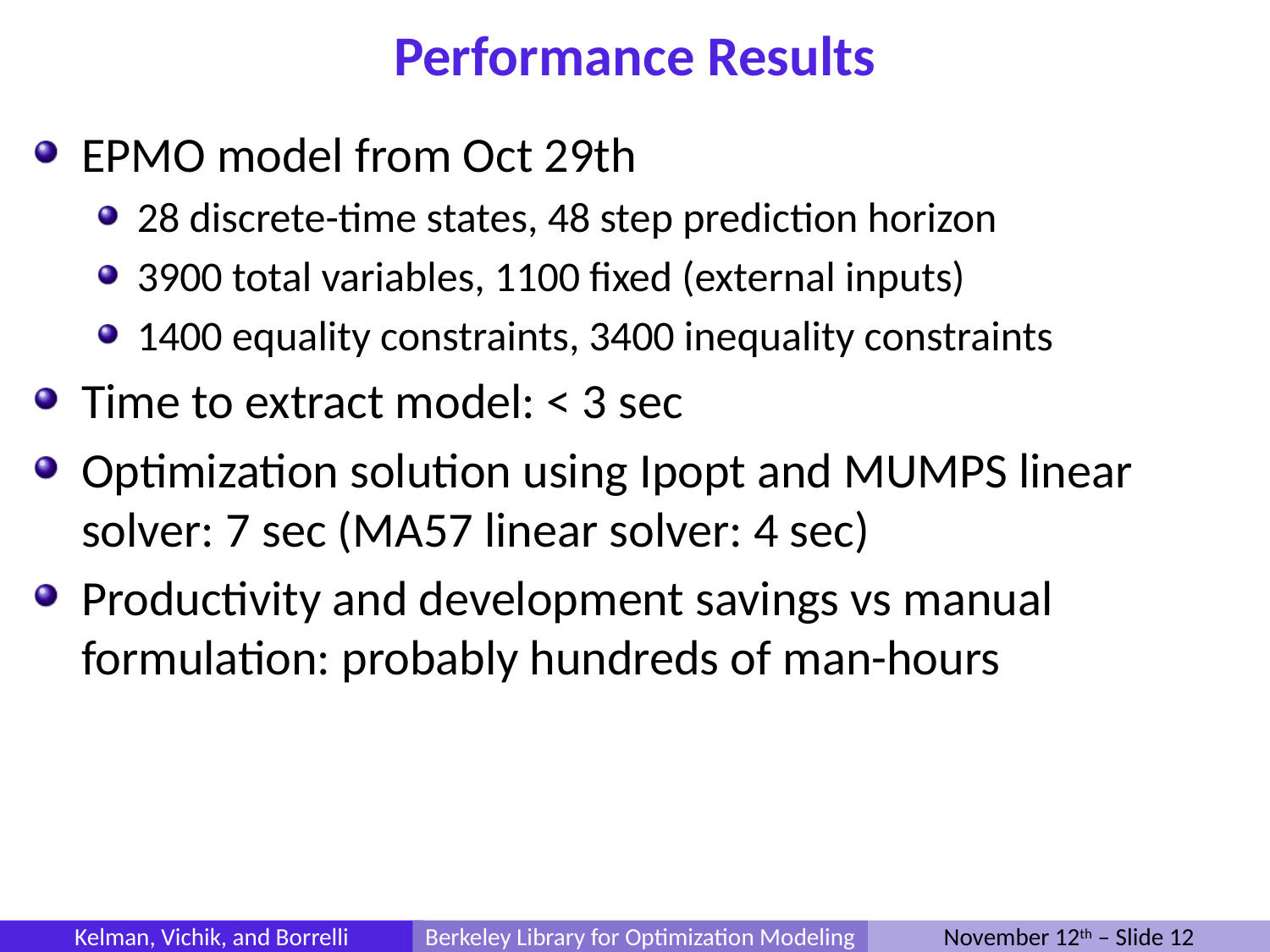

# Performance Results
EPMO model from Oct 29th
28 discrete-time states, 48 step prediction horizon
3900 total variables, 1100 fixed (external inputs)
1400 equality constraints, 3400 inequality constraints
Time to extract model: < 3 sec
Optimization solution using Ipopt and MUMPS linear solver: 7 sec (MA57 linear solver: 4 sec)
Productivity and development savings vs manual formulation: probably hundreds of man-hours